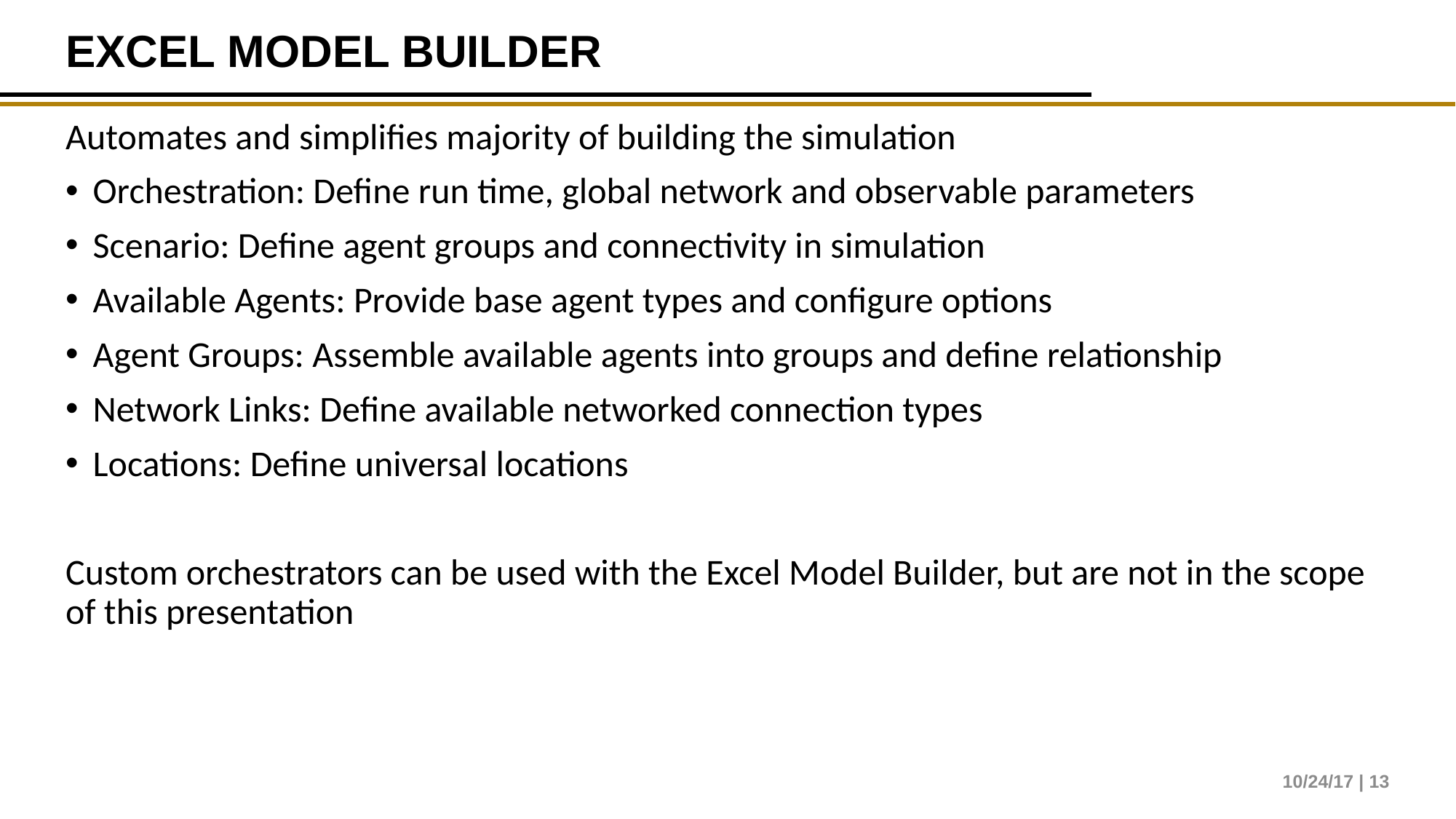

# Excel Model Builder
Automates and simplifies majority of building the simulation
Orchestration: Define run time, global network and observable parameters
Scenario: Define agent groups and connectivity in simulation
Available Agents: Provide base agent types and configure options
Agent Groups: Assemble available agents into groups and define relationship
Network Links: Define available networked connection types
Locations: Define universal locations

Custom orchestrators can be used with the Excel Model Builder, but are not in the scope of this presentation
10/24/17 | 13